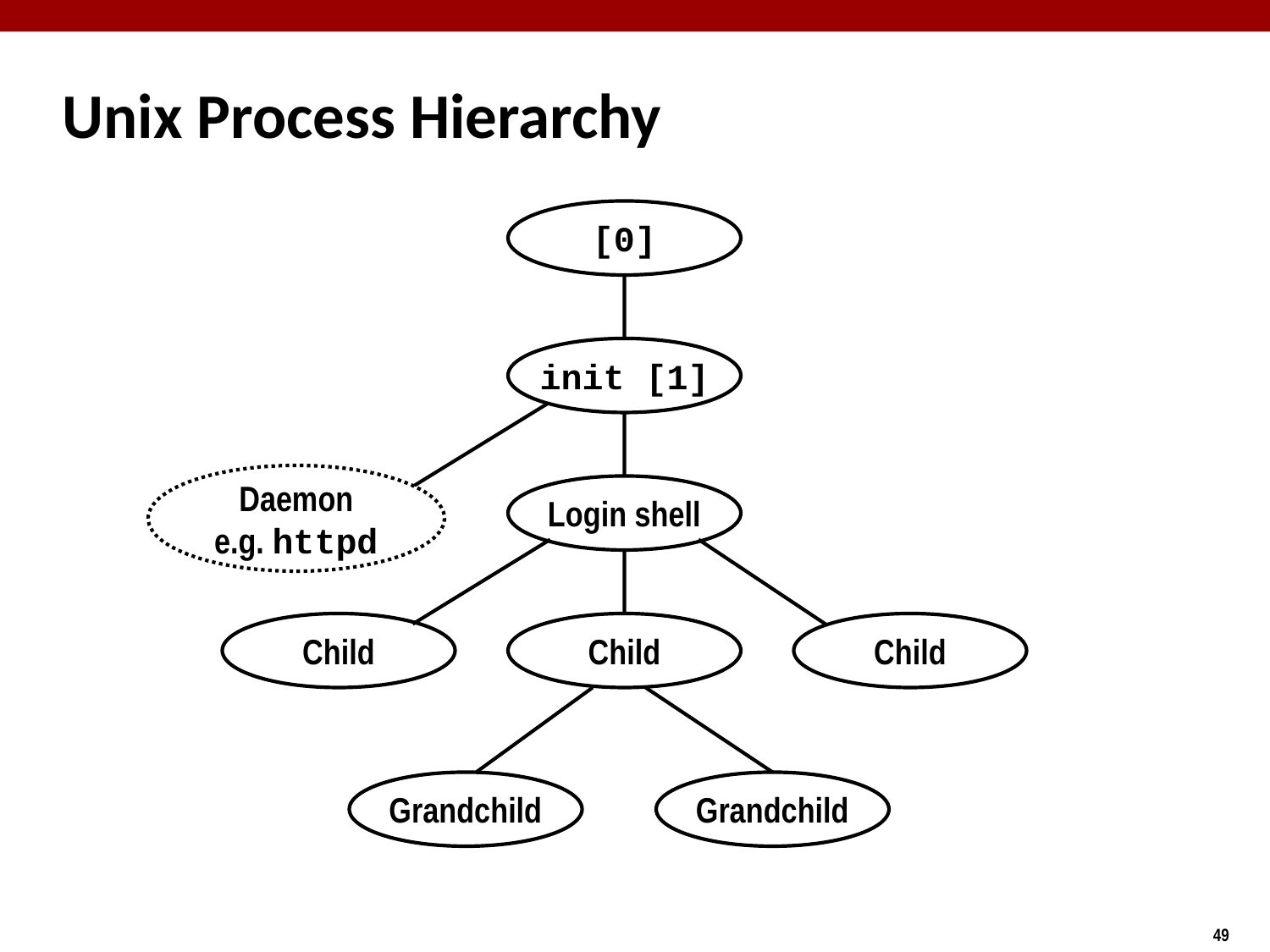

# Unix Process Hierarchy
[0]

init [1]

Daemon
e.g. httpd
Login shell

Child
Child
Child

Grandchild
Grandchild